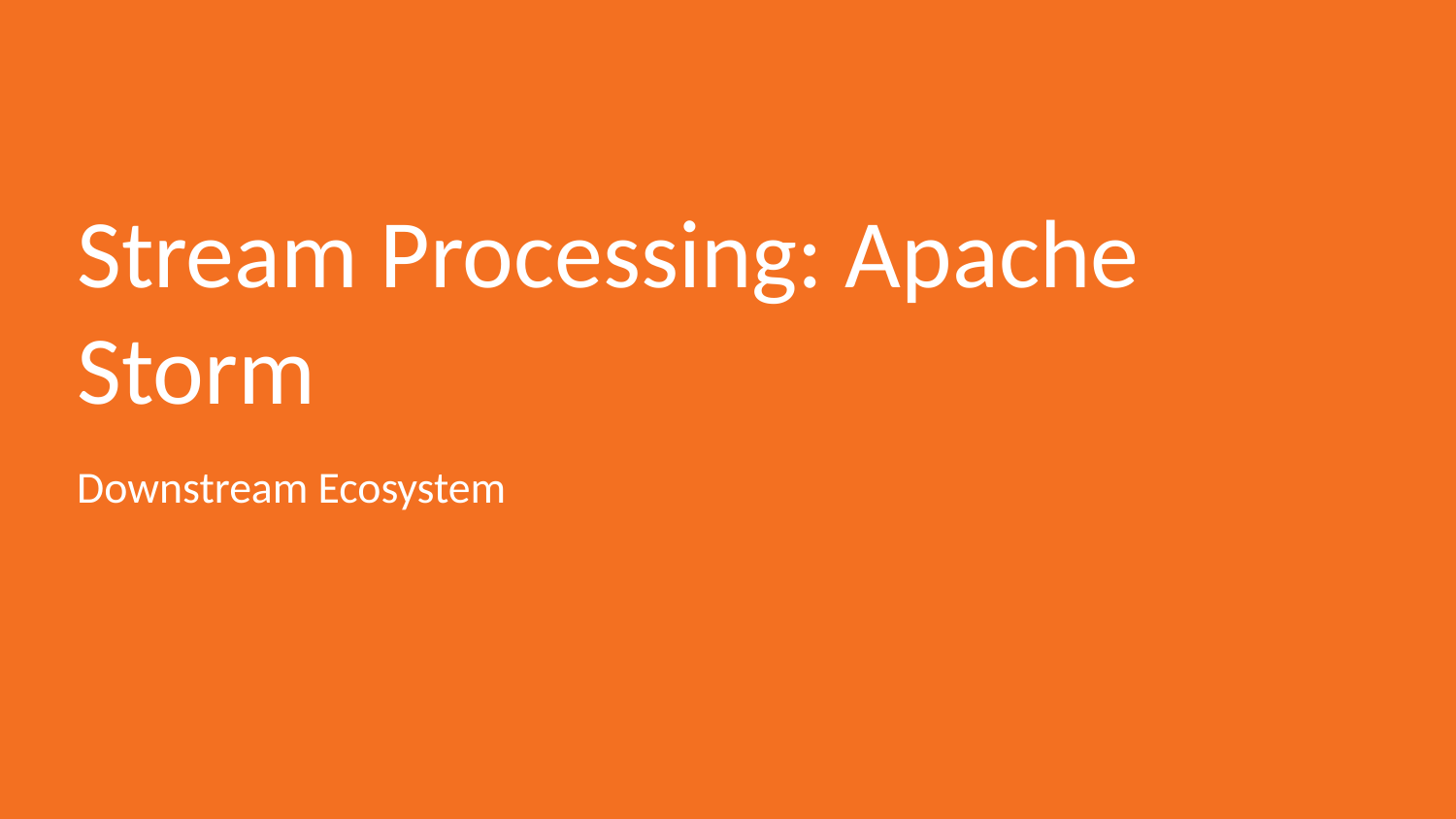

# Stream Processing: Apache Storm
Downstream Ecosystem